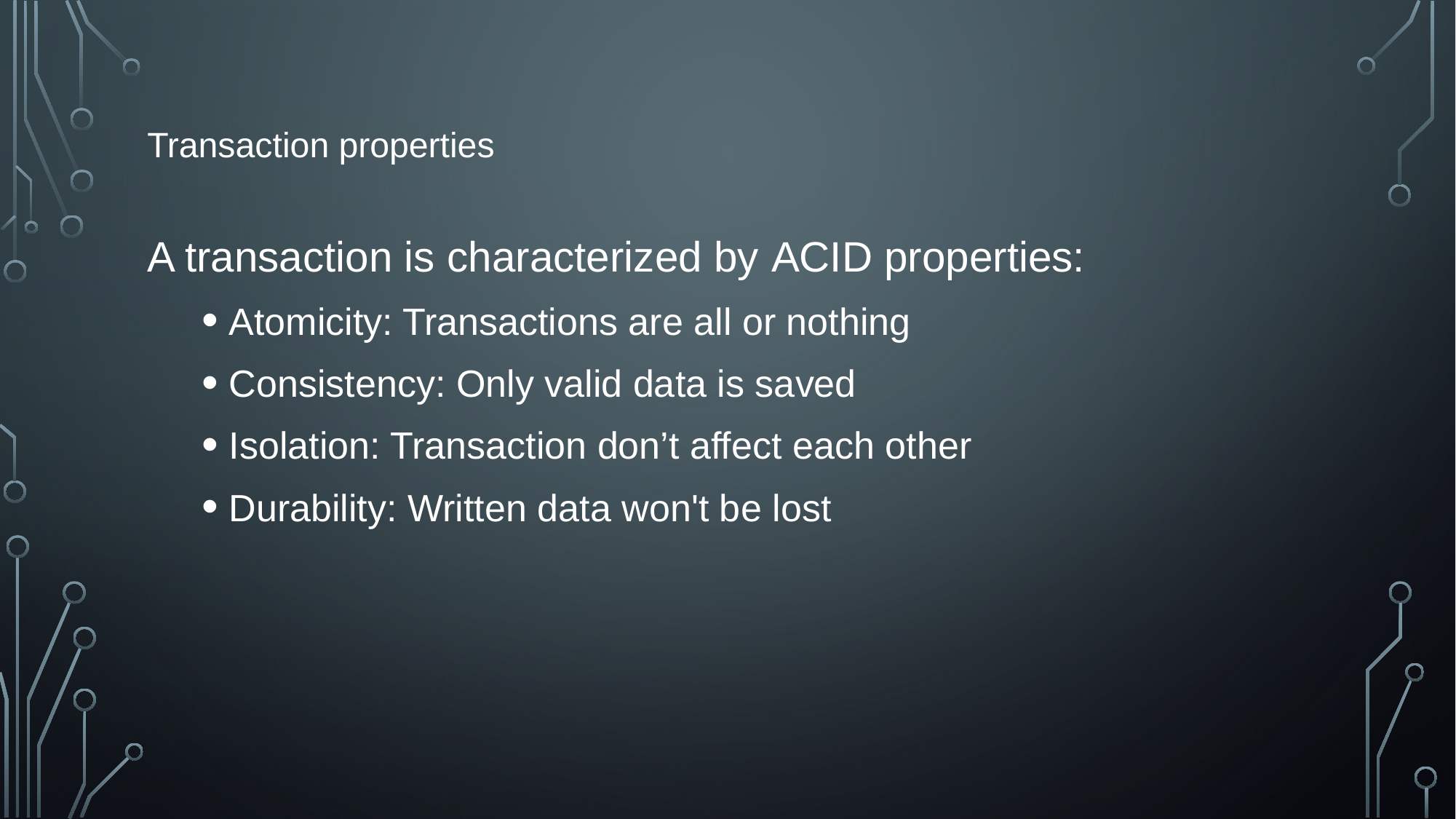

# Transaction properties
A transaction is characterized by ACID properties:
Atomicity: Transactions are all or nothing
Consistency: Only valid data is saved
Isolation: Transaction don’t affect each other
Durability: Written data won't be lost